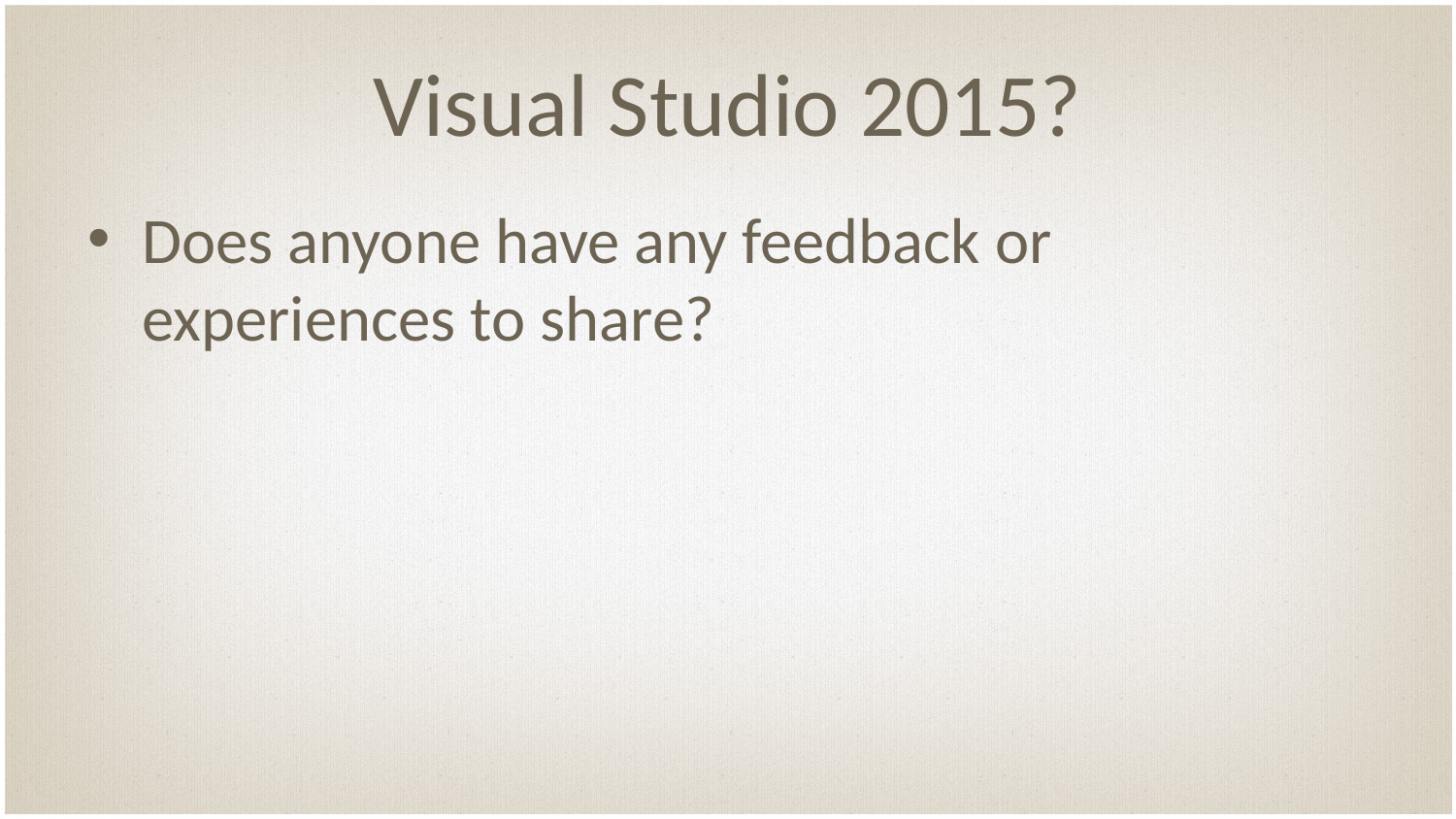

# Visual Studio 2015?
Does anyone have any feedback or experiences to share?